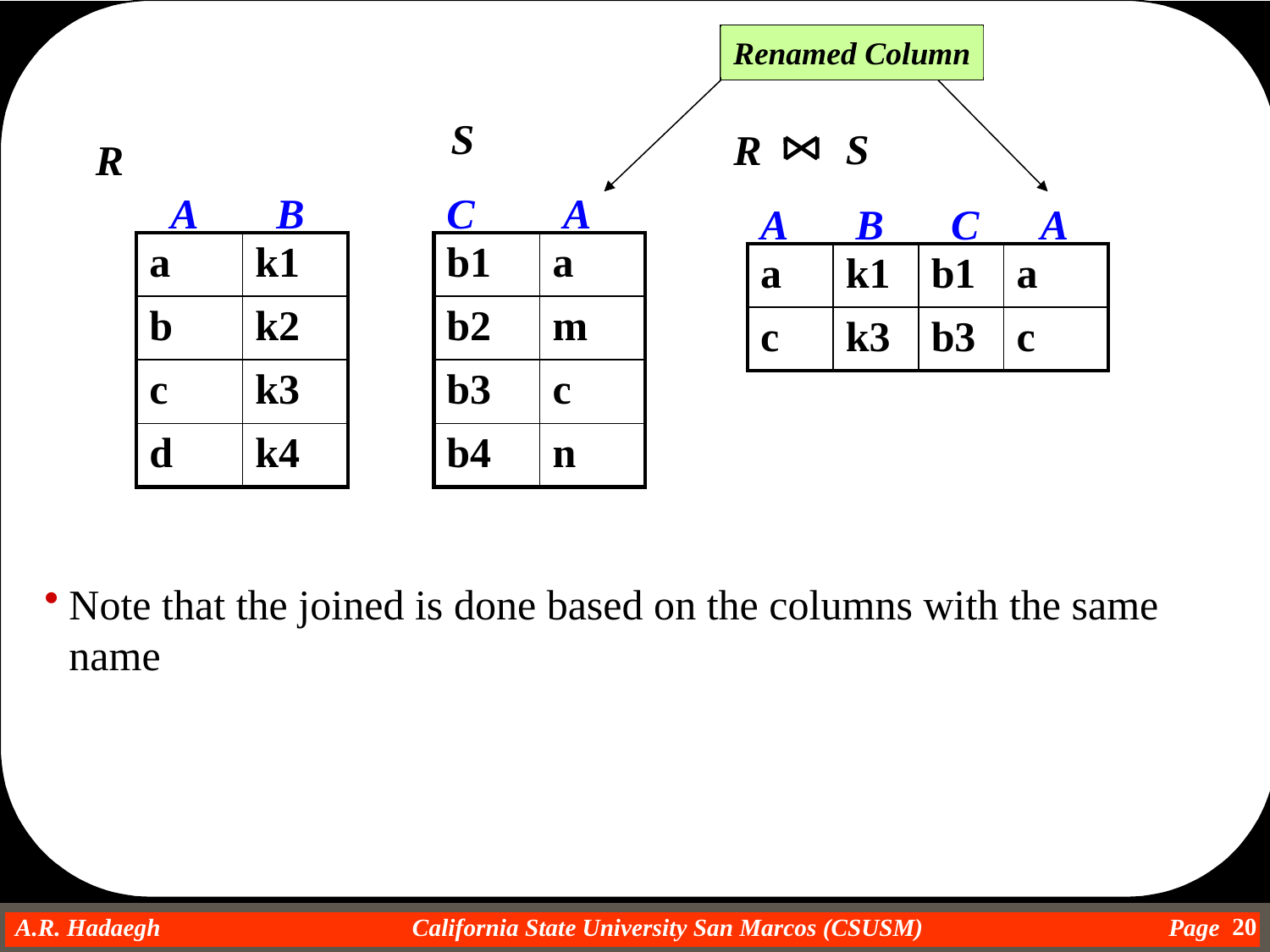

Renamed Column

S
S
R
R

A
B
C
A
A
B
C
A
| a | k1 |
| --- | --- |
| b | k2 |
| c | k3 |
| d | k4 |
| b1 | a |
| --- | --- |
| b2 | m |
| b3 | c |
| b4 | n |
| a | k1 | b1 | a |
| --- | --- | --- | --- |
| c | k3 | b3 | c |
Note that the joined is done based on the columns with the same name
20